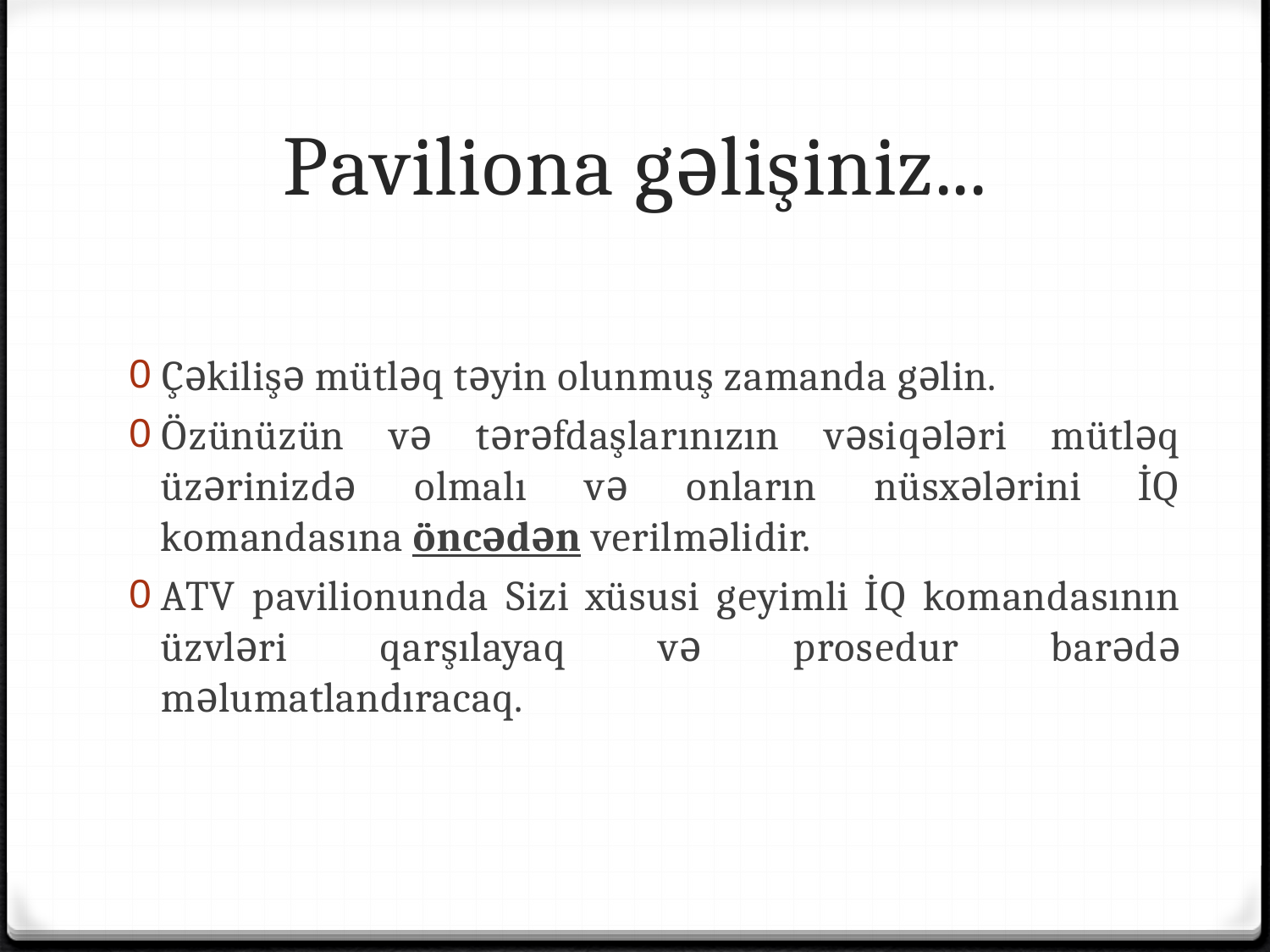

# Paviliona gəlişiniz...

Çəkilişə mütləq təyin olunmuş zamanda gəlin.
Özünüzün və tərəfdaşlarınızın vəsiqələri mütləq üzərinizdə olmalı və onların nüsxələrini İQ komandasına öncədən verilməlidir.
ATV pavilionunda Sizi xüsusi geyimli İQ komandasının üzvləri qarşılayaq və prosedur barədə məlumatlandıracaq.